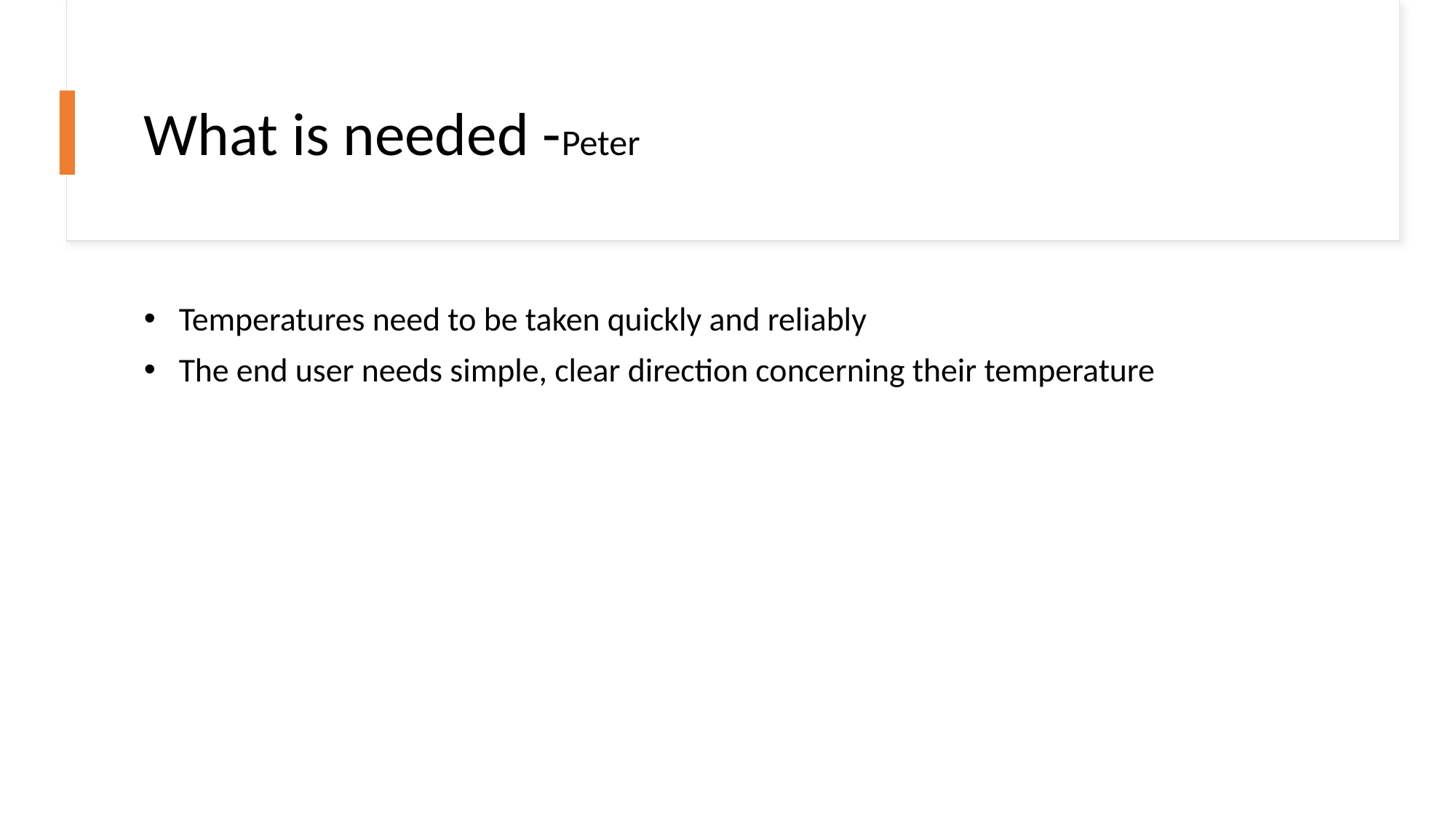

# What is needed -Peter

 Temperatures need to be taken quickly and reliably
 The end user needs simple, clear direction concerning their temperature